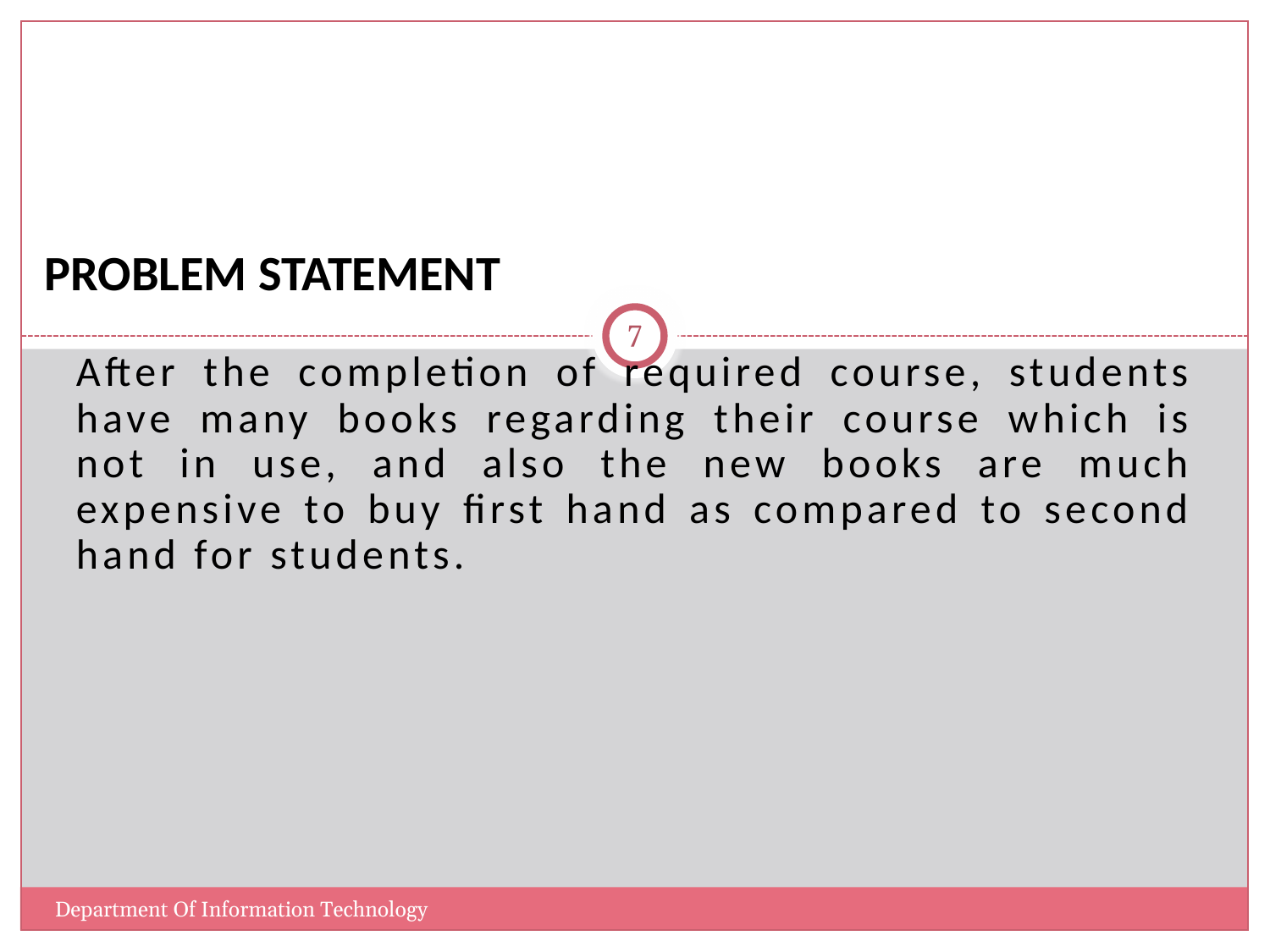

# PROBLEM STATEMENT

After the completion of required course, students have many books regarding their course which is not in use, and also the new books are much expensive to buy first hand as compared to second hand for students.

7
Department Of Information Technology